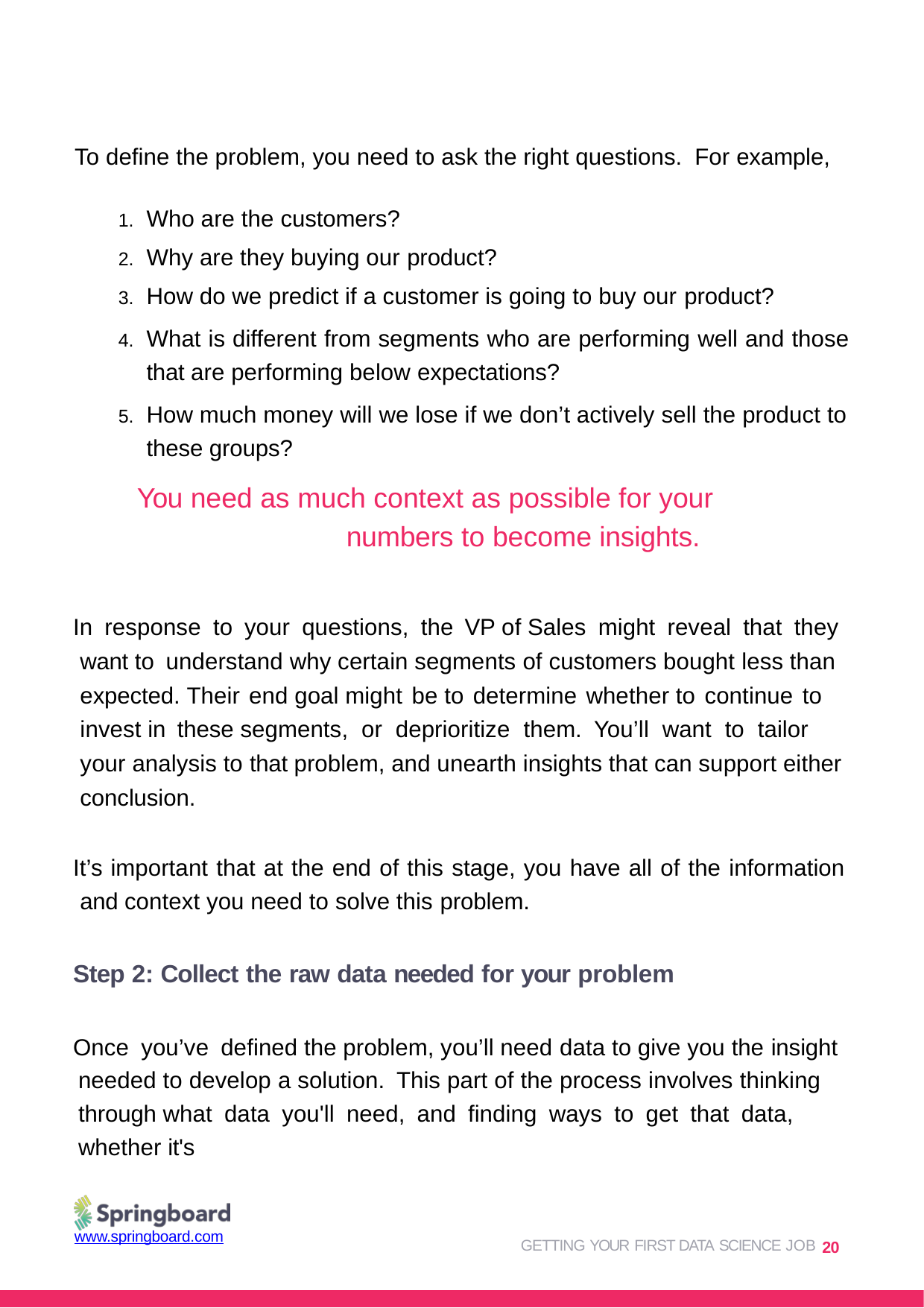

To define the problem, you need to ask the right questions. For example,

Who are the customers?
Why are they buying our product?
How do we predict if a customer is going to buy our product?
What is different from segments who are performing well and those that are performing below expectations?
How much money will we lose if we don’t actively sell the product to these groups?
You need as much context as possible for your numbers to become insights.

In response to your questions, the VP of Sales might reveal that they want to understand why certain segments of customers bought less than expected. Their end goal might be to determine whether to continue to invest in these segments, or deprioritize them. You’ll want to tailor your analysis to that problem, and unearth insights that can support either conclusion.

It’s important that at the end of this stage, you have all of the information and context you need to solve this problem.

Step 2: Collect the raw data needed for your problem

Once you’ve defined the problem, you’ll need data to give you the insight needed to develop a solution. This part of the process involves thinking through what data you'll need, and finding ways to get that data, whether it's
GETTING YOUR FIRST DATA SCIENCE JOB 20
www.springboard.com